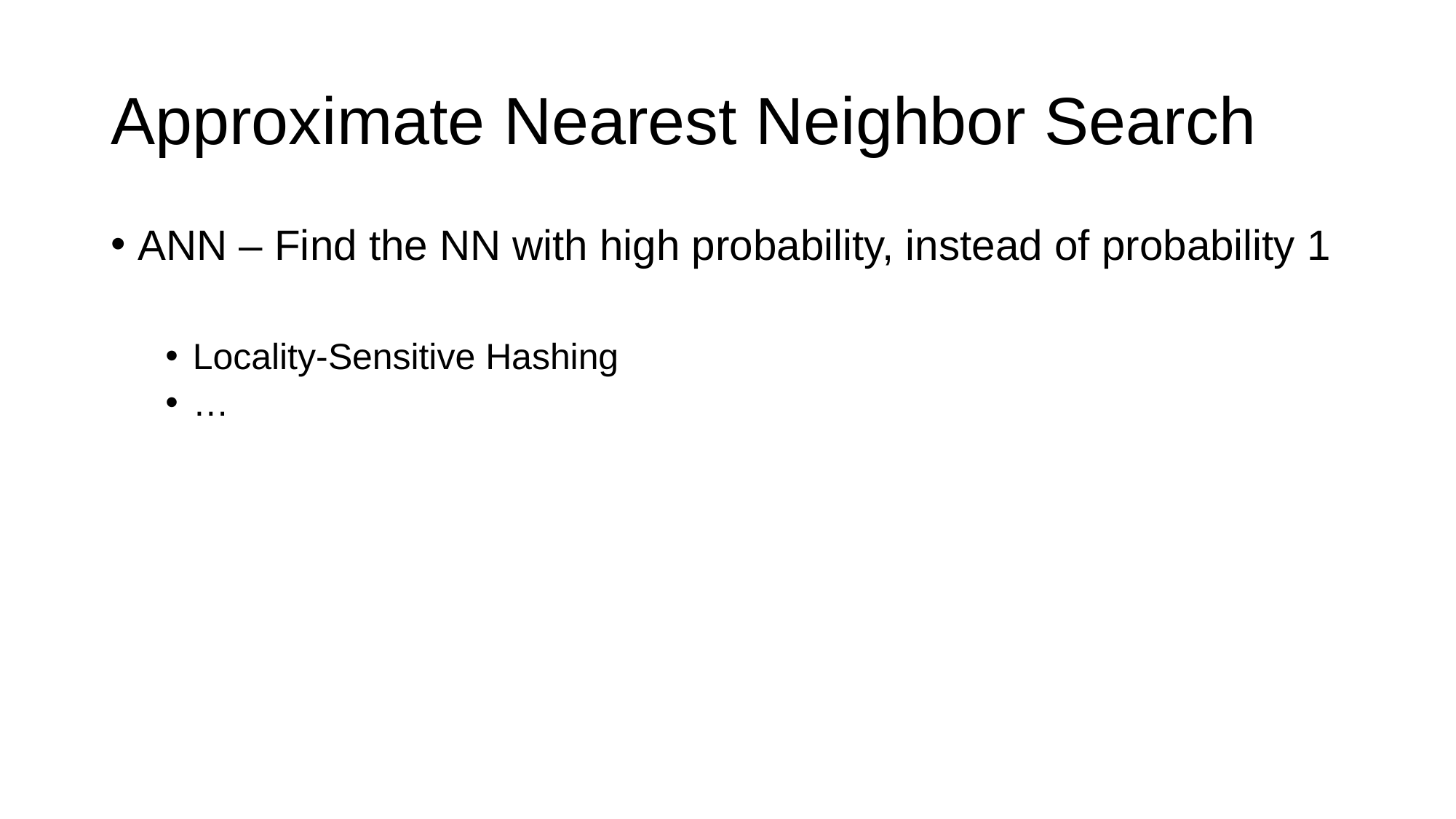

# Approximate Nearest Neighbor Search
ANN – Find the NN with high probability, instead of probability 1

Locality-Sensitive Hashing
…